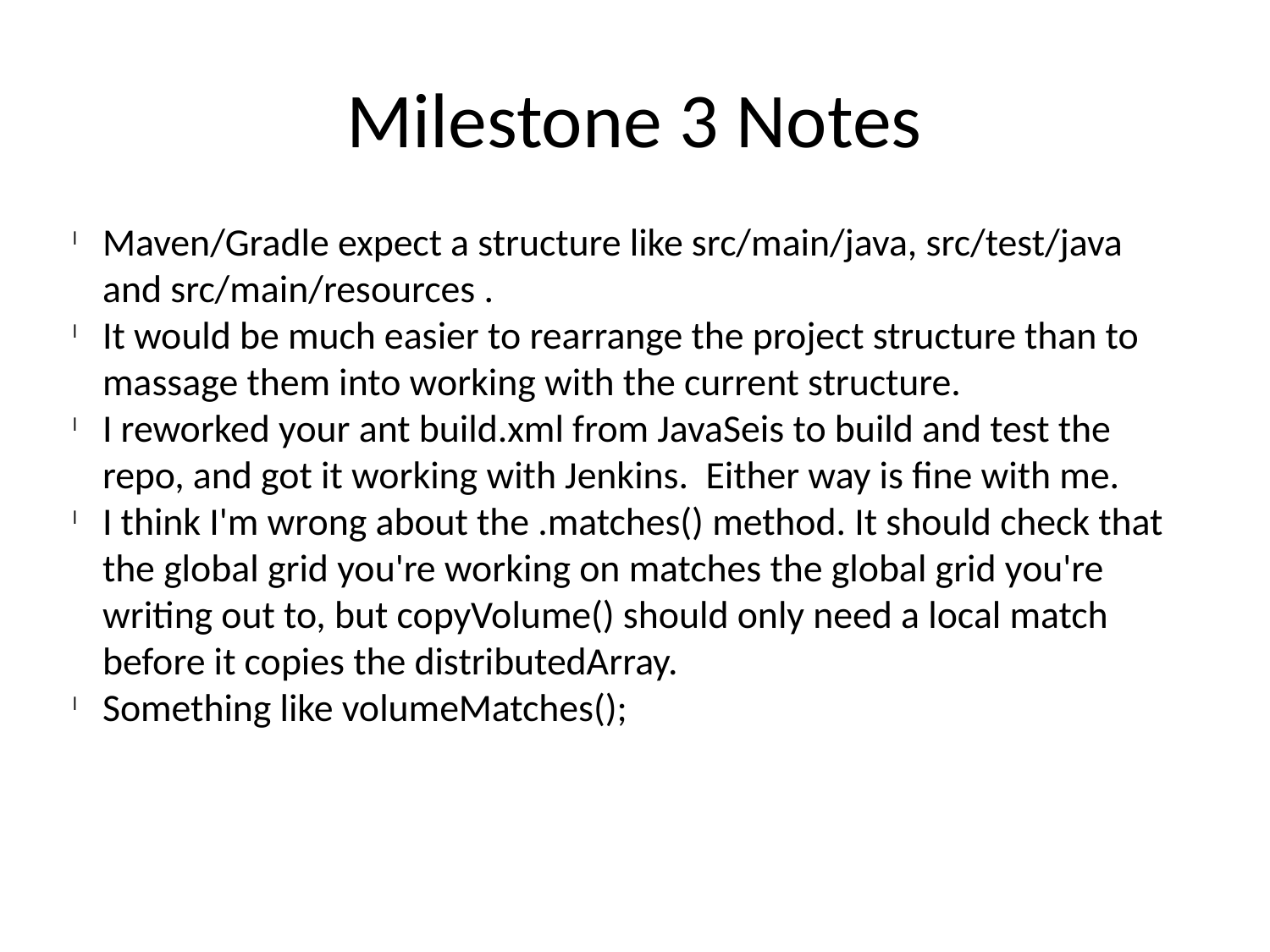

Milestone 3 Notes
Maven/Gradle expect a structure like src/main/java, src/test/java and src/main/resources .
It would be much easier to rearrange the project structure than to massage them into working with the current structure.
I reworked your ant build.xml from JavaSeis to build and test the repo, and got it working with Jenkins.  Either way is fine with me.
I think I'm wrong about the .matches() method. It should check that the global grid you're working on matches the global grid you're writing out to, but copyVolume() should only need a local match before it copies the distributedArray.
Something like volumeMatches();